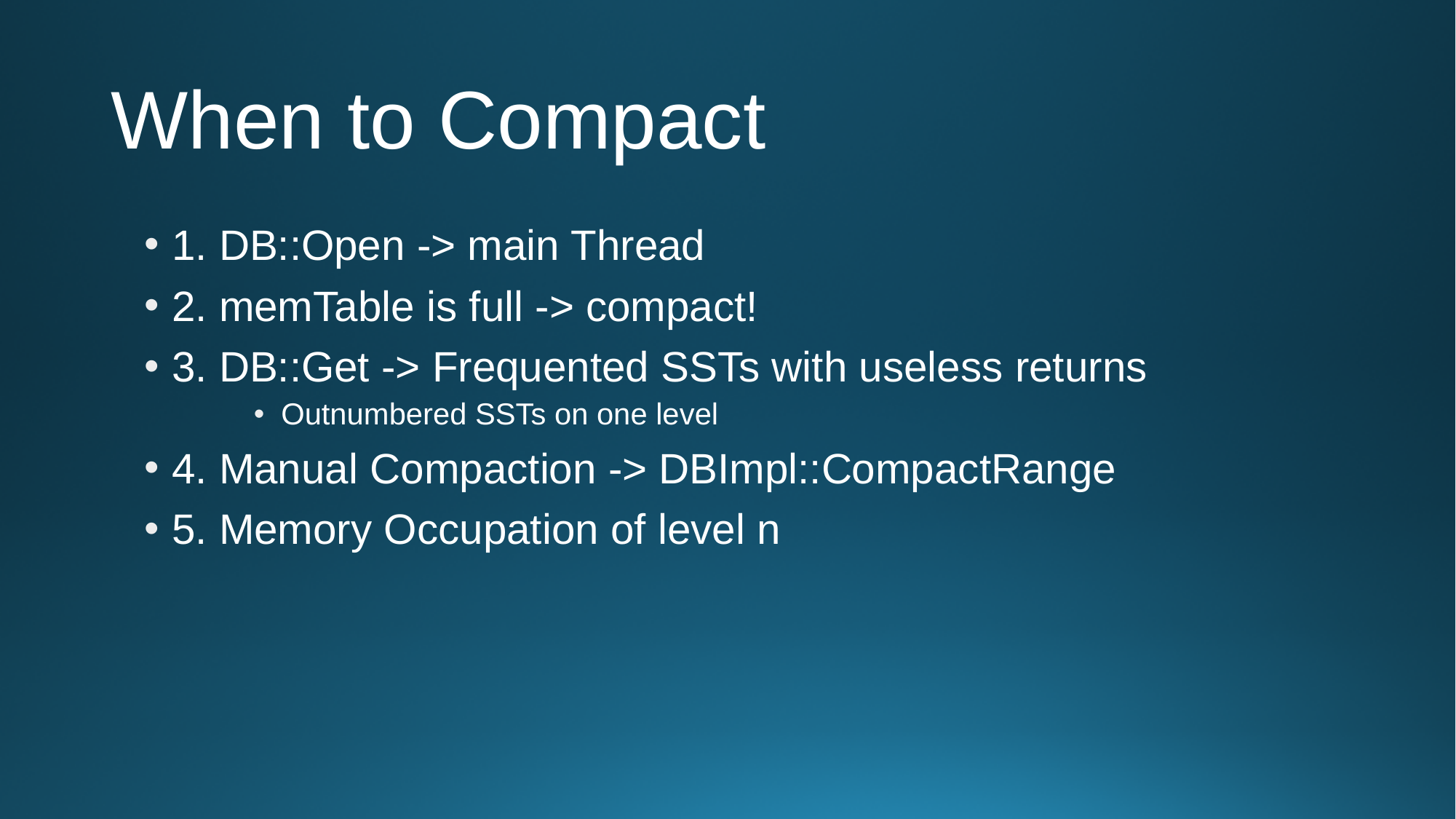

# When to Compact
1. DB::Open -> main Thread
2. memTable is full -> compact!
3. DB::Get -> Frequented SSTs with useless returns
Outnumbered SSTs on one level
4. Manual Compaction -> DBImpl::CompactRange
5. Memory Occupation of level n